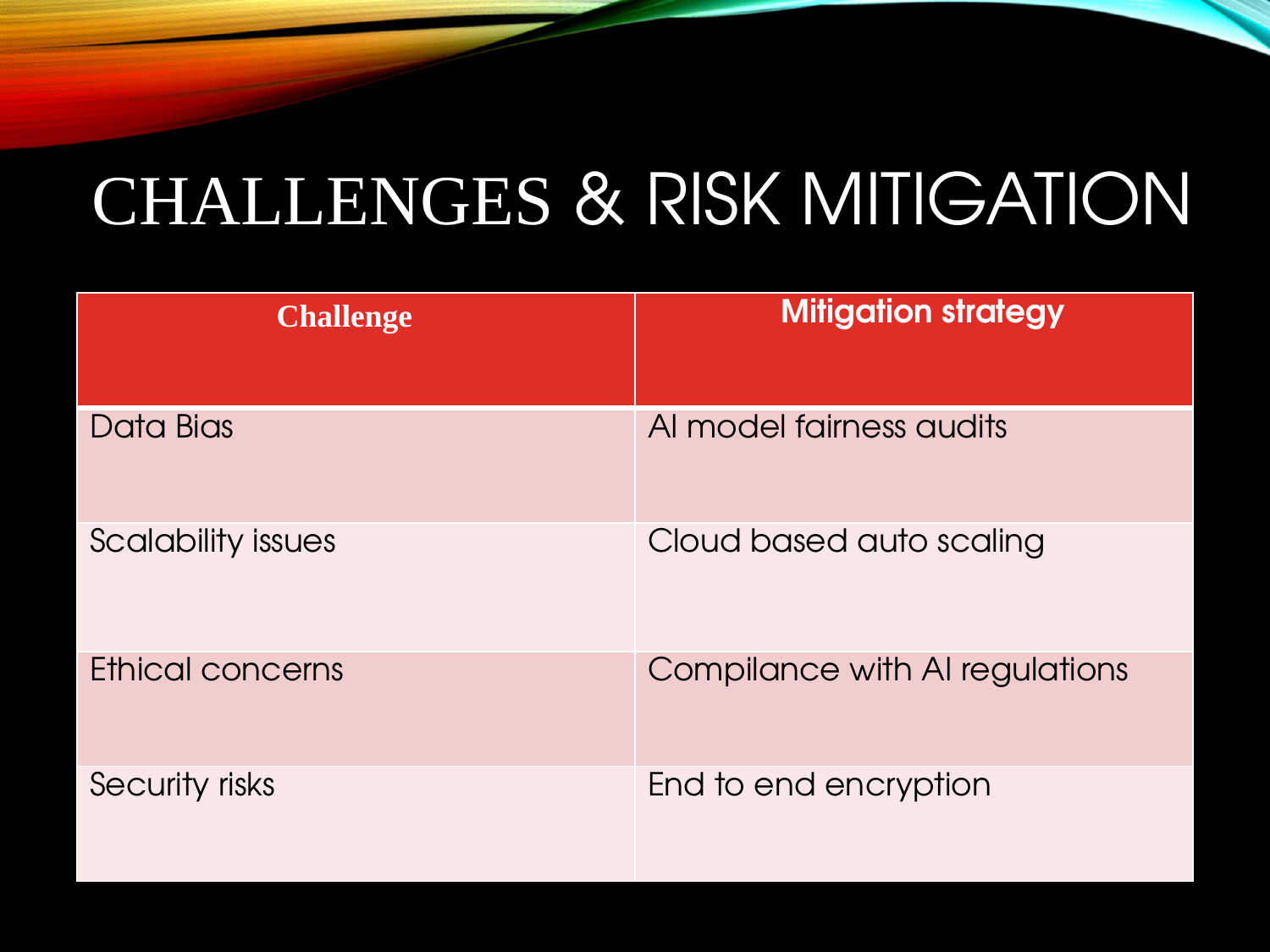

# Challenges & Risk Mitigation
| Challenge | Mitigation strategy |
| --- | --- |
| Data Bias | AI model fairness audits |
| Scalability issues | Cloud based auto scaling |
| Ethical concerns | Compilance with AI regulations |
| Security risks | End to end encryption |
| Challenge              | Mitigation Strategy                |
|----------------------------|---------------------------------------|
| Data Bias                  | AI model fairness audits              |
| Scalability Issues         | Cloud-based auto-scaling              |
| Ethical Concerns           | Compliance with AI regulations        |
| Security Risks             | End-to-end encryption & Zero Trust AI |